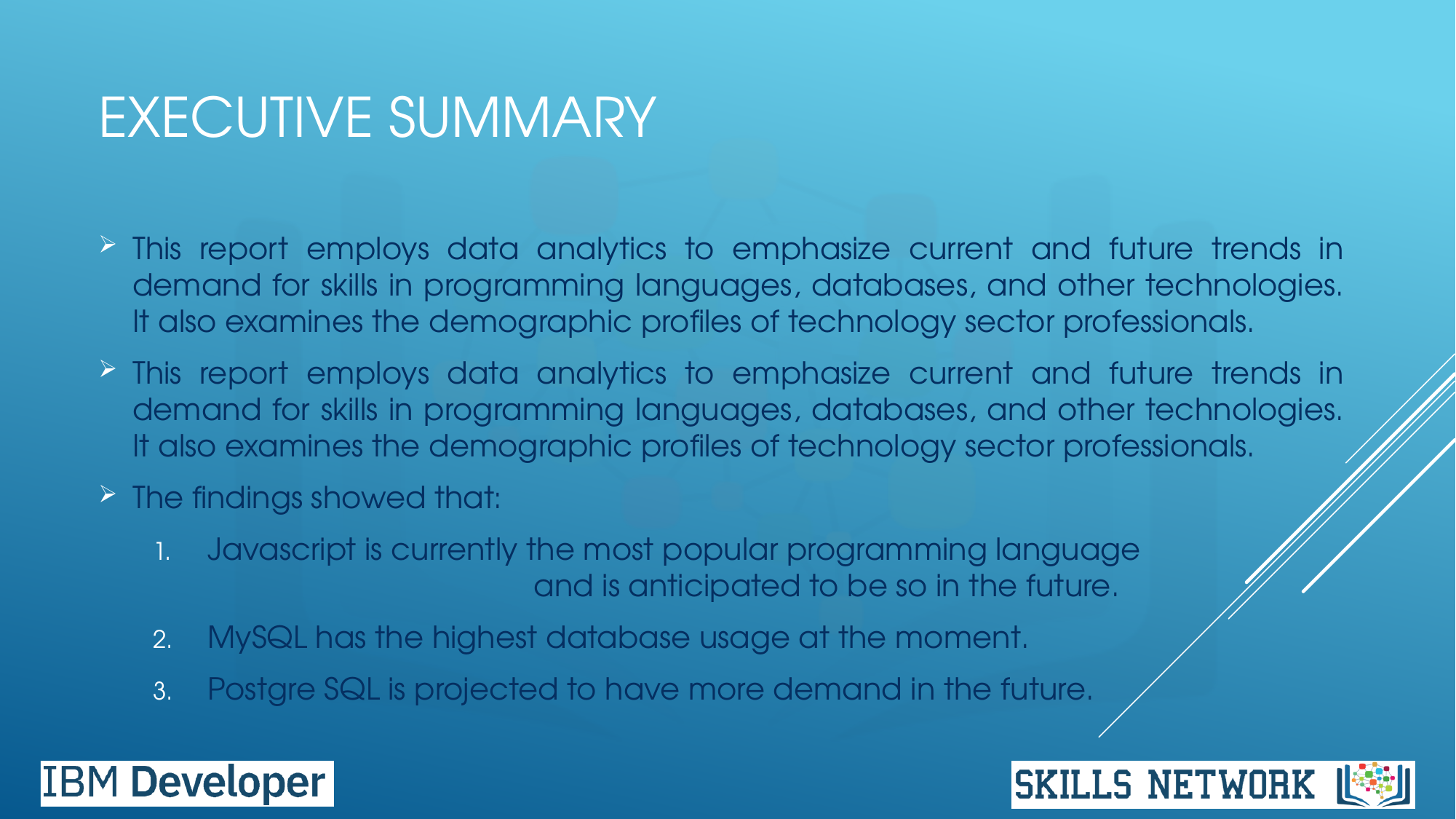

# EXECUTIVE SUMMARY
This report employs data analytics to emphasize current and future trends in demand for skills in programming languages, databases, and other technologies. It also examines the demographic profiles of technology sector professionals.
This report employs data analytics to emphasize current and future trends in demand for skills in programming languages, databases, and other technologies. It also examines the demographic profiles of technology sector professionals.
The findings showed that:
Javascript is currently the most popular programming language                                                                and is anticipated to be so in the future.
MySQL has the highest database usage at the moment.
Postgre SQL is projected to have more demand in the future.